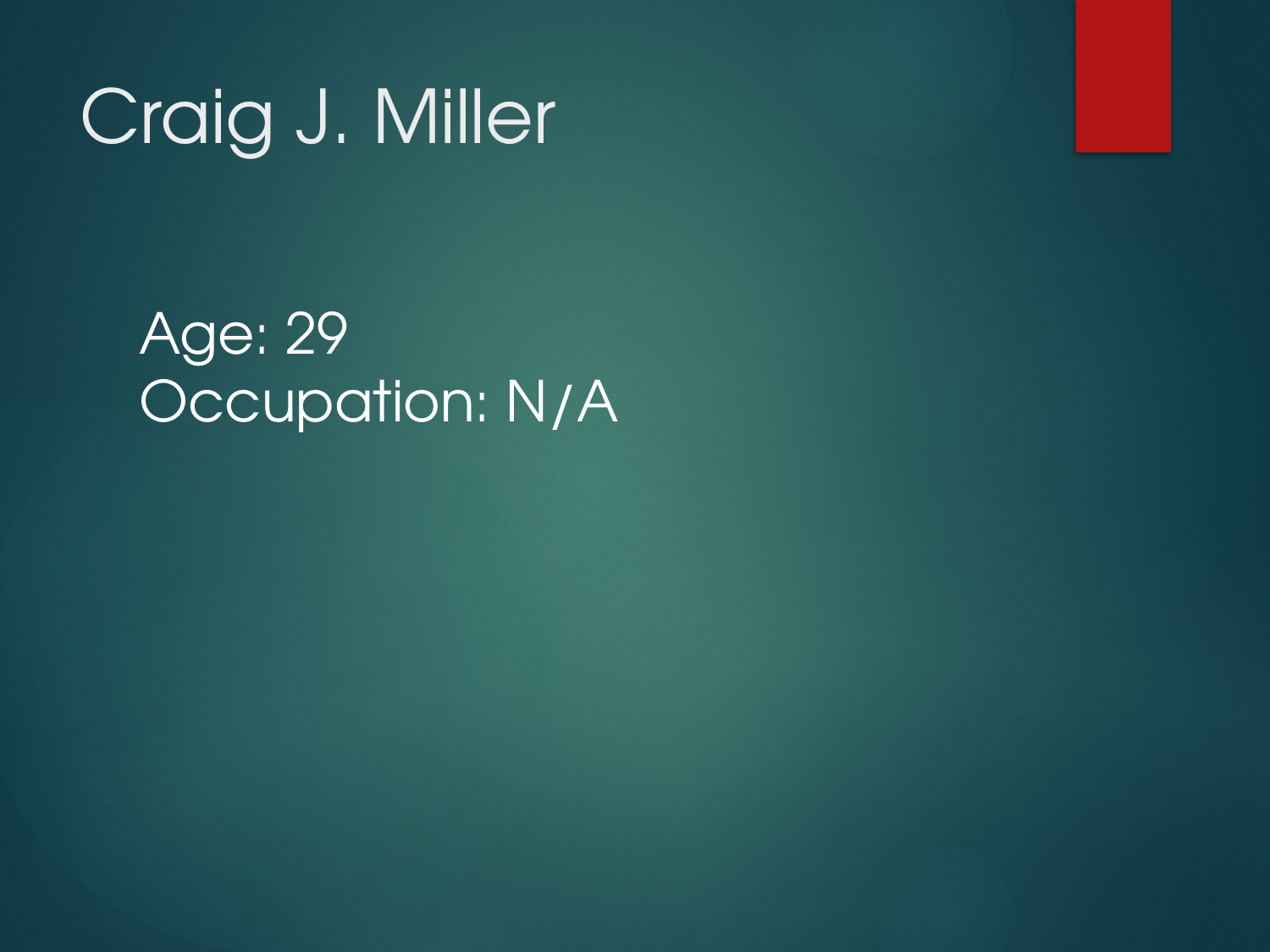

# Craig J. Miller

Age: 29
Occupation: N/A